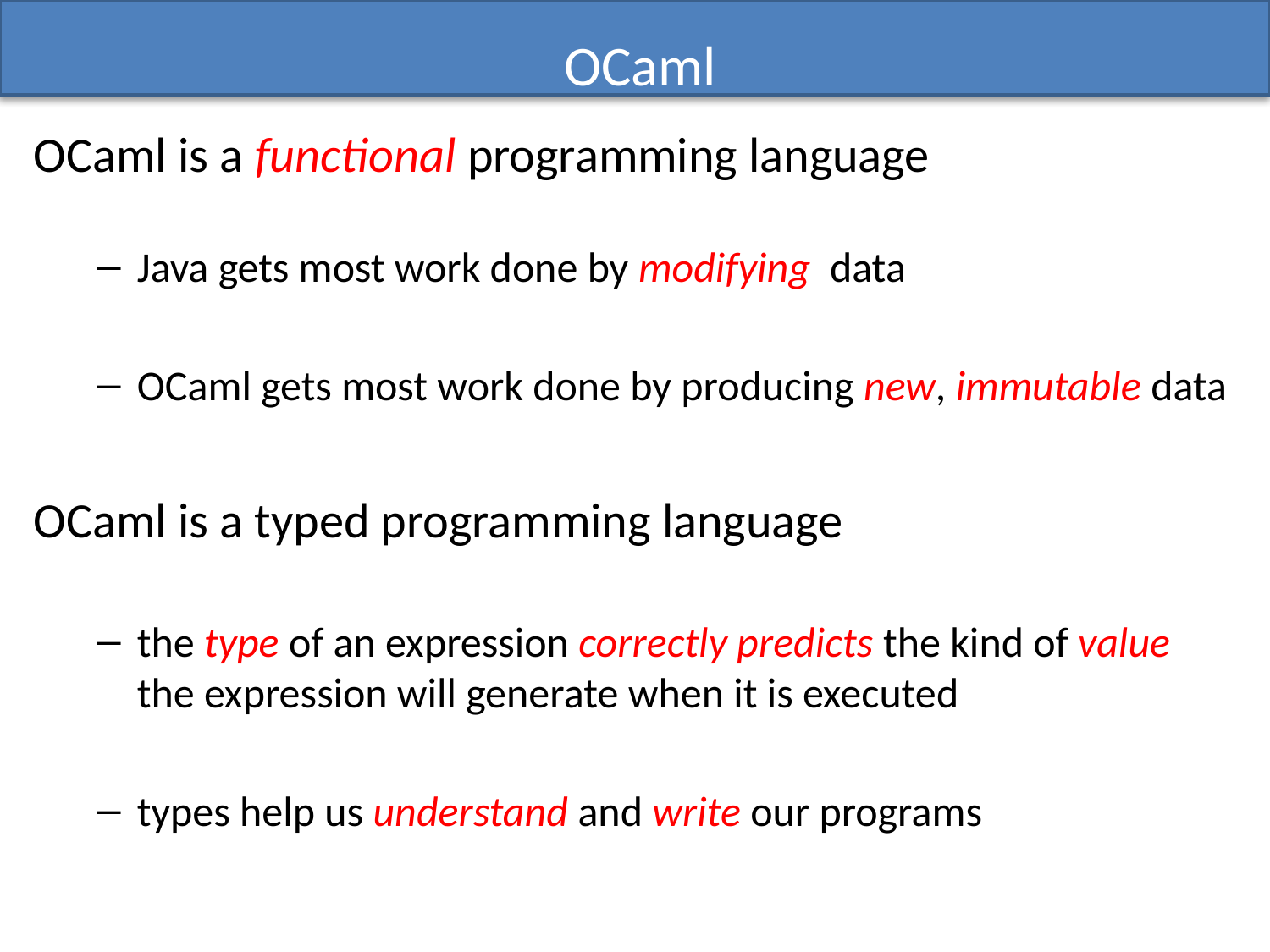

# OCaml
OCaml is a functional programming language

Java gets most work done by modifying  data

OCaml gets most work done by producing new, immutable data

OCaml is a typed programming language

the type of an expression correctly predicts the kind of value the expression will generate when it is executed

types help us understand and write our programs